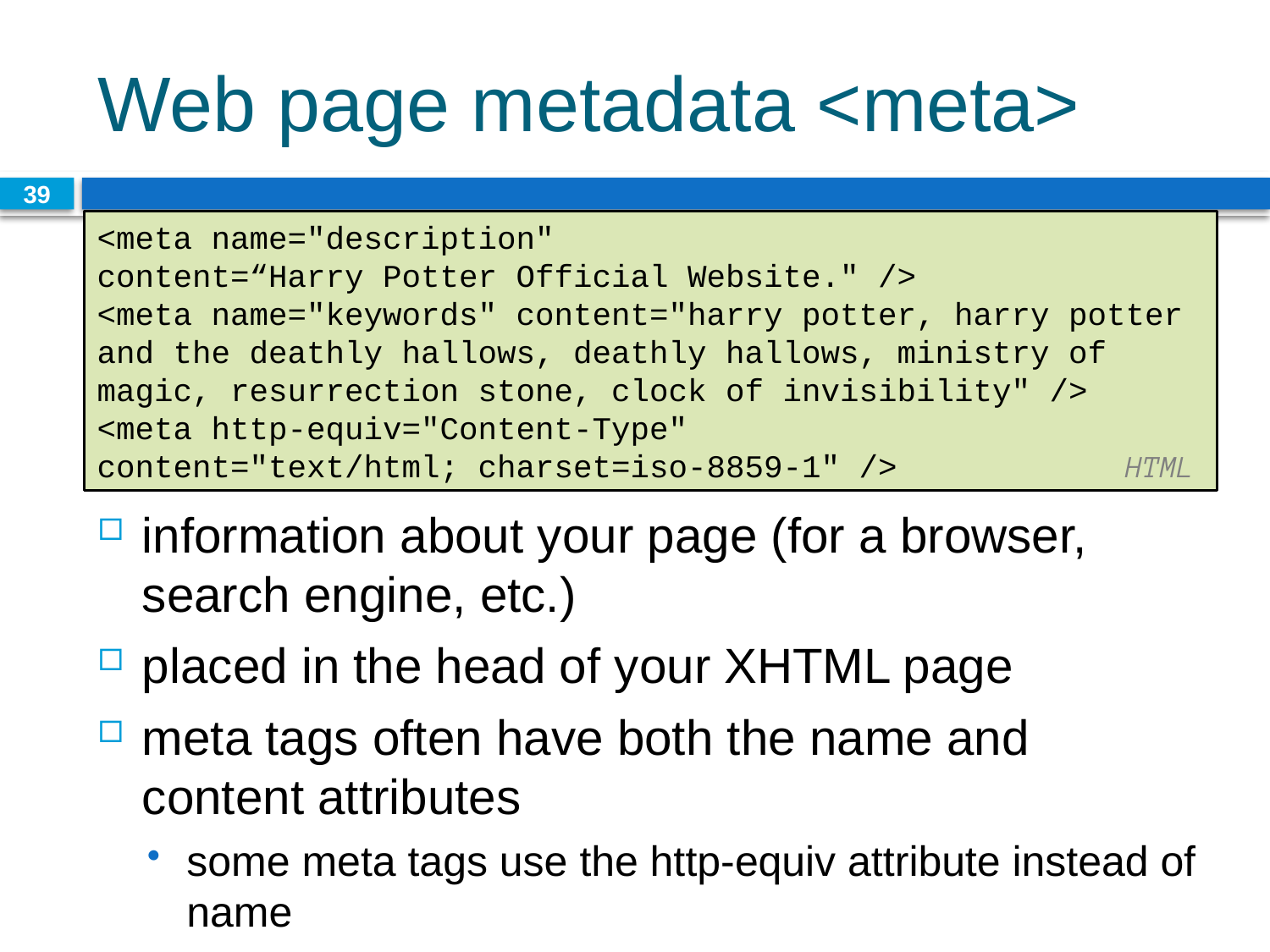

# Web page metadata <meta>
39
<meta name="description"
content=“Harry Potter Official Website." />
<meta name="keywords" content="harry potter, harry potter and the deathly hallows, deathly hallows, ministry of magic, resurrection stone, clock of invisibility" />
<meta http-equiv="Content-Type"
content="text/html; charset=iso-8859-1" />            HTML
information about your page (for a browser, search engine, etc.)
placed in the head of your XHTML page
meta tags often have both the name and content attributes
some meta tags use the http-equiv attribute instead of name